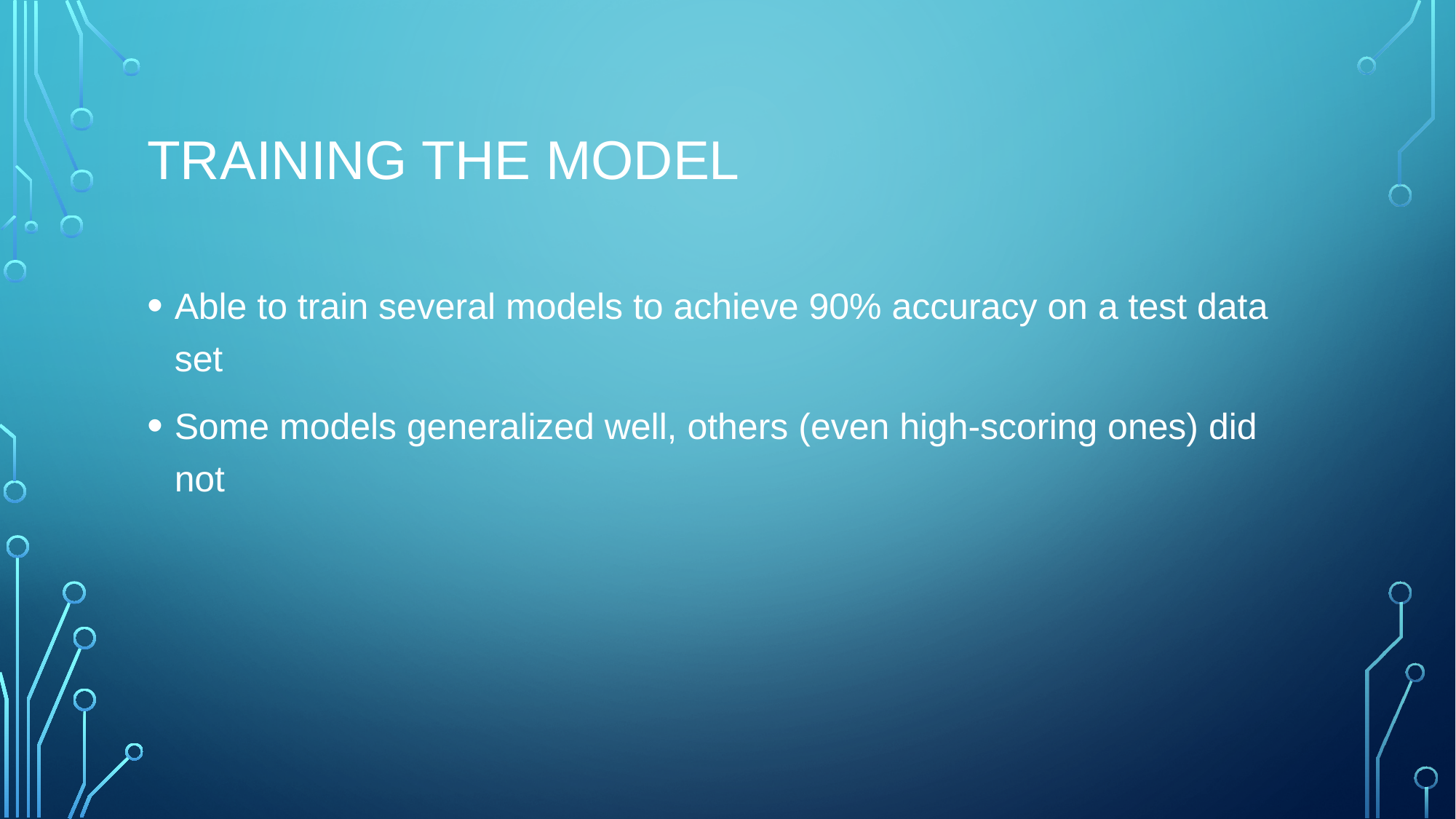

# Training the model
Able to train several models to achieve 90% accuracy on a test data set
Some models generalized well, others (even high-scoring ones) did not